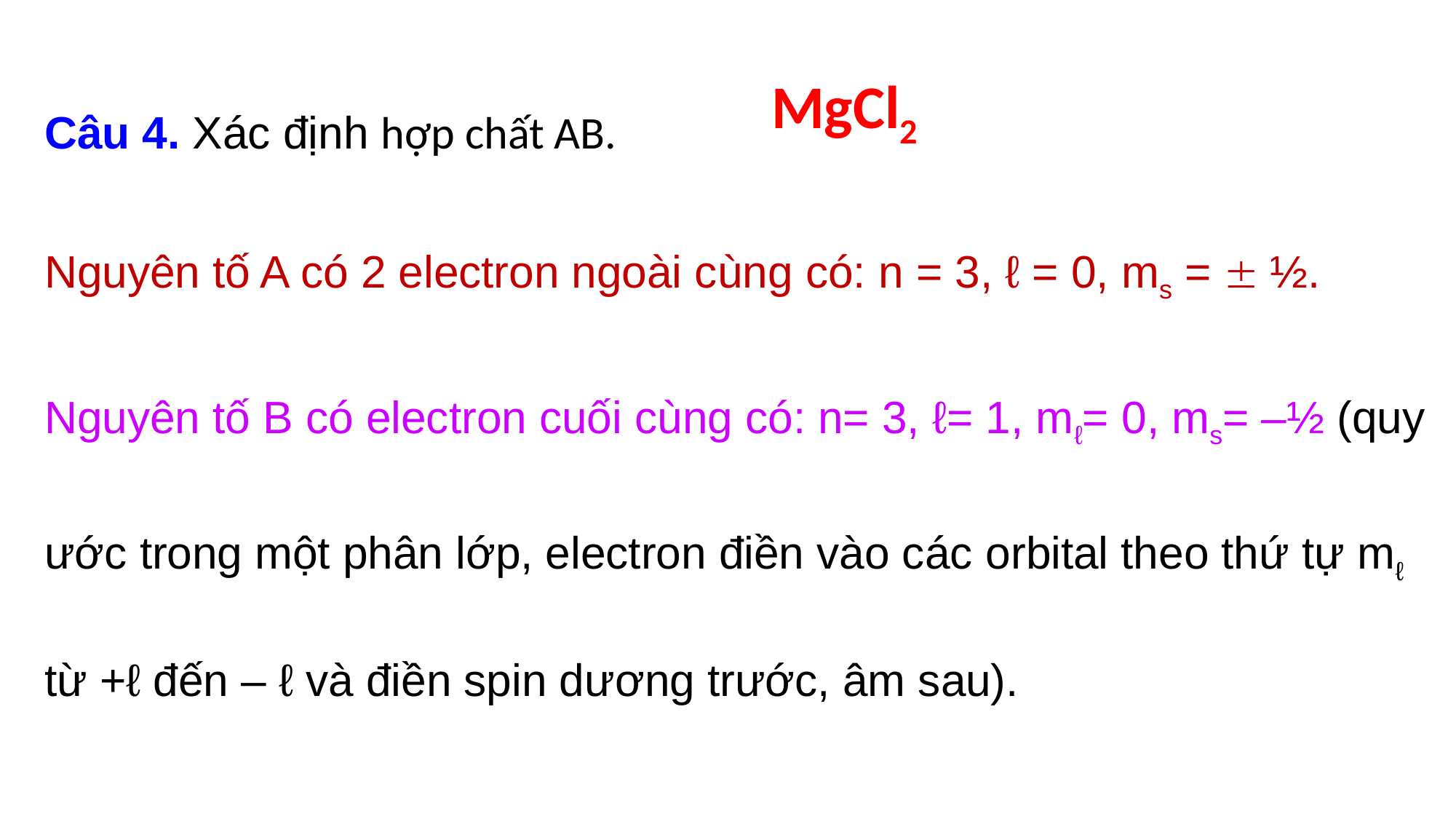

Câu 4. Xác định hợp chất AB.
Nguyên tố A có 2 electron ngoài cùng có: n = 3, ℓ = 0, ms = ± ½.
Nguyên tố B có electron cuối cùng có: n= 3, ℓ= 1, mℓ= 0, ms= –½ (quy ước trong một phân lớp, electron điền vào các orbital theo thứ tự mℓ từ +ℓ đến – ℓ và điền spin dương trước, âm sau).
MgCl2